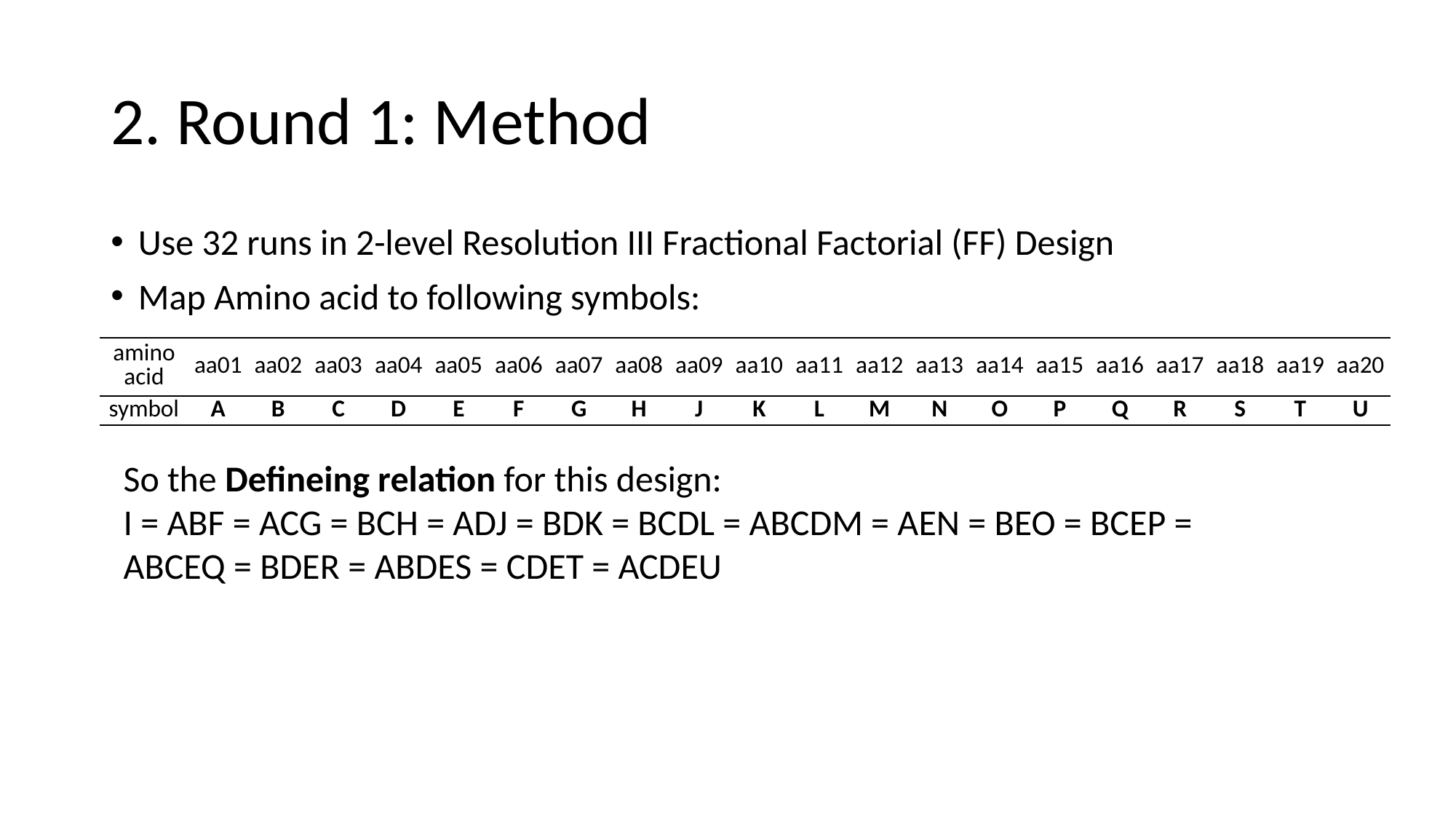

# 2. Round 1: Method
Use 32 runs in 2-level Resolution III Fractional Factorial (FF) Design
Map Amino acid to following symbols:

| amino acid | aa01 | aa02 | aa03 | aa04 | aa05 | aa06 | aa07 | aa08 | aa09 | aa10 | aa11 | aa12 | aa13 | aa14 | aa15 | aa16 | aa17 | aa18 | aa19 | aa20 |
| --- | --- | --- | --- | --- | --- | --- | --- | --- | --- | --- | --- | --- | --- | --- | --- | --- | --- | --- | --- | --- |
| symbol | A | B | C | D | E | F | G | H | J | K | L | M | N | O | P | Q | R | S | T | U |
So the Defineing relation for this design:
I = ABF = ACG = BCH = ADJ = BDK = BCDL = ABCDM = AEN = BEO = BCEP = ABCEQ = BDER = ABDES = CDET = ACDEU